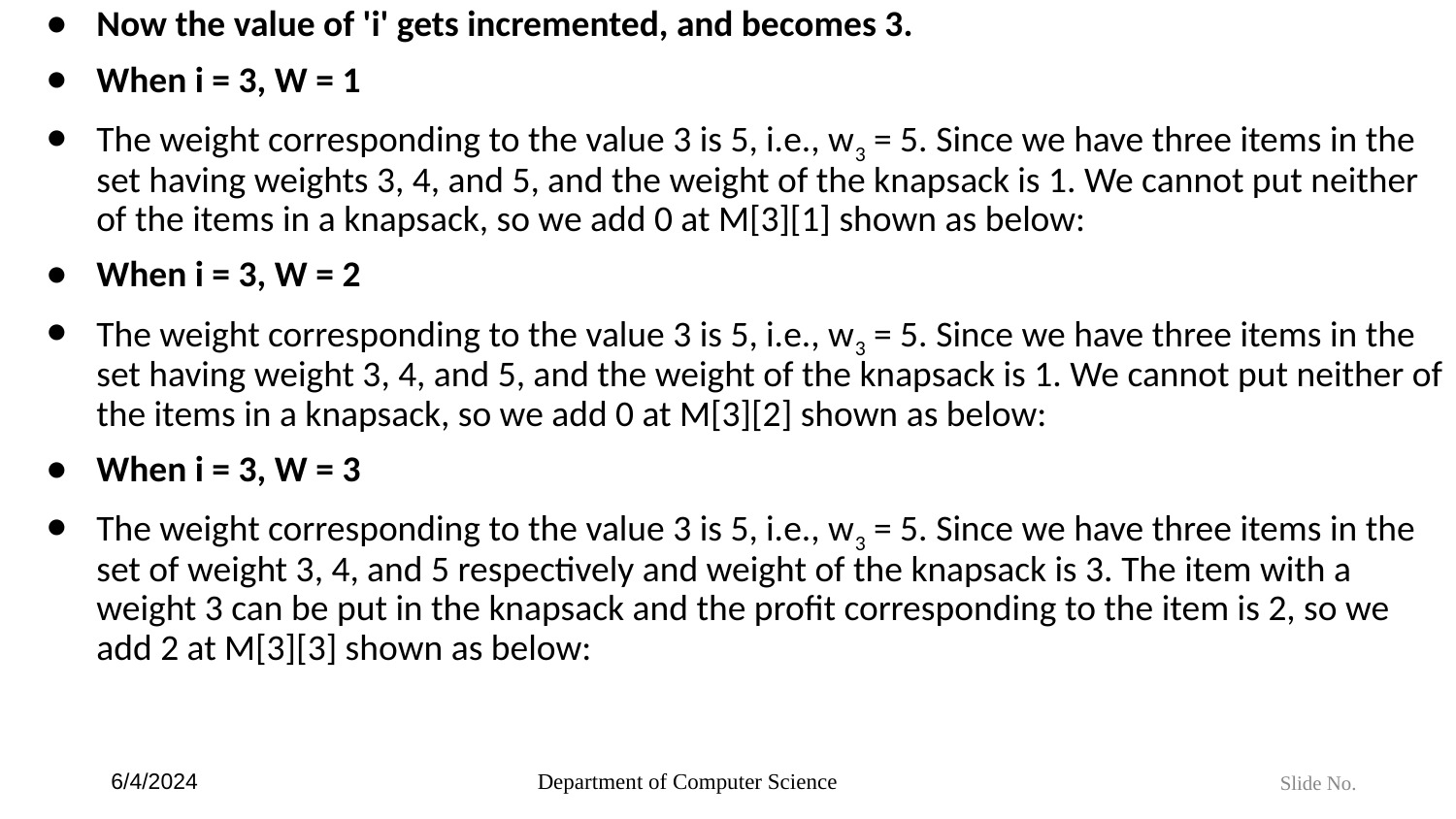

Now the value of 'i' gets incremented, and becomes 3.
When i = 3, W = 1
The weight corresponding to the value 3 is 5, i.e., w3 = 5. Since we have three items in the set having weights 3, 4, and 5, and the weight of the knapsack is 1. We cannot put neither of the items in a knapsack, so we add 0 at M[3][1] shown as below:
When i = 3, W = 2
The weight corresponding to the value 3 is 5, i.e., w3 = 5. Since we have three items in the set having weight 3, 4, and 5, and the weight of the knapsack is 1. We cannot put neither of the items in a knapsack, so we add 0 at M[3][2] shown as below:
When i = 3, W = 3
The weight corresponding to the value 3 is 5, i.e., w3 = 5. Since we have three items in the set of weight 3, 4, and 5 respectively and weight of the knapsack is 3. The item with a weight 3 can be put in the knapsack and the profit corresponding to the item is 2, so we add 2 at M[3][3] shown as below:

6/4/2024
Department of Computer Science
Slide No.